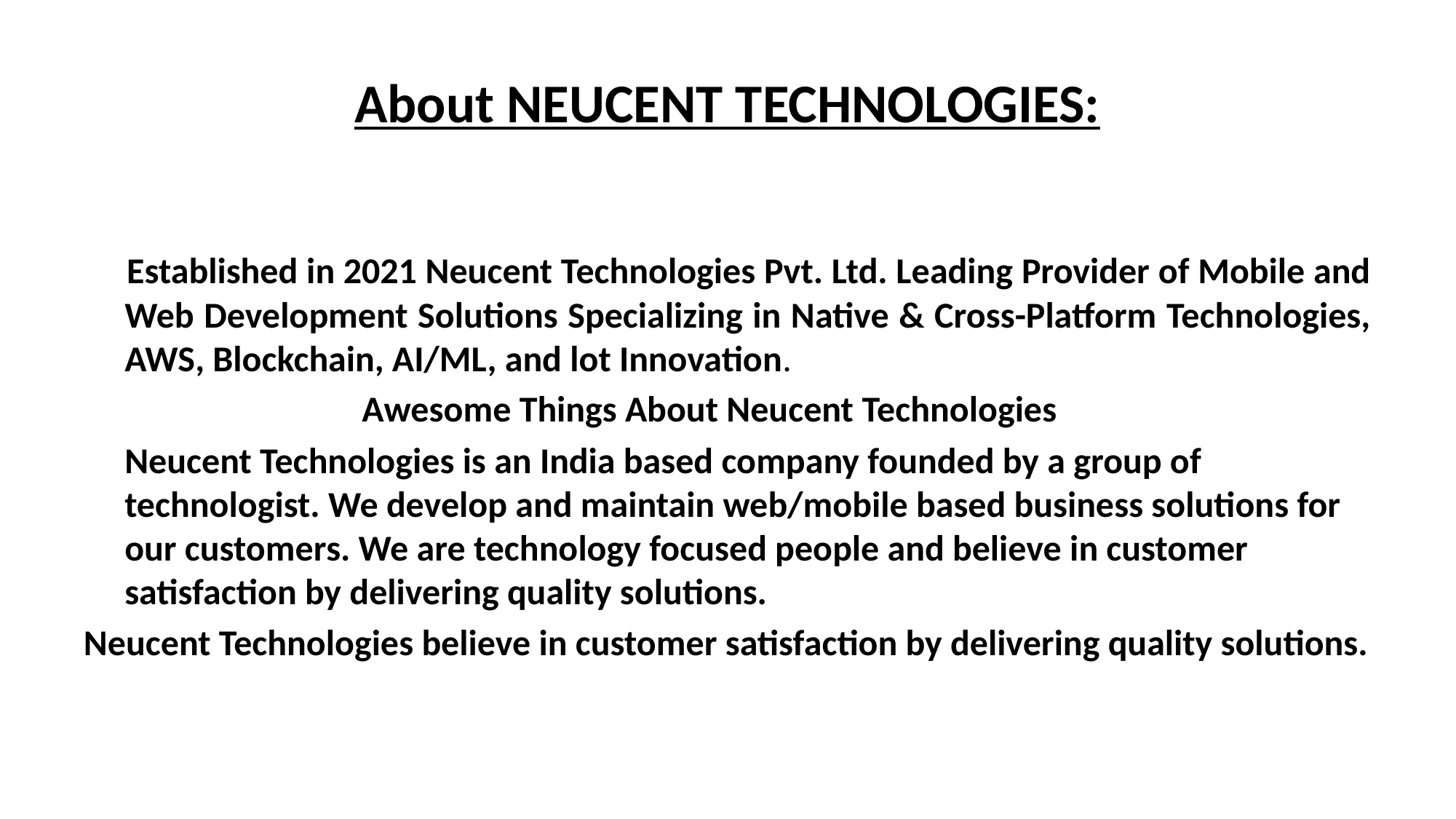

# About NEUCENT TECHNOLOGIES:

     Established in 2021 Neucent Technologies Pvt. Ltd. Leading Provider of Mobile and Web Development Solutions Specializing in Native & Cross-Platform Technologies, AWS, Blockchain, AI/ML, and lot Innovation.
                                  Awesome Things About Neucent Technologies
     Neucent Technologies is an India based company founded by a group of technologist. We develop and maintain web/mobile based business solutions for our customers. We are technology focused people and believe in customer satisfaction by delivering quality solutions.
Neucent Technologies believe in customer satisfaction by delivering quality solutions.